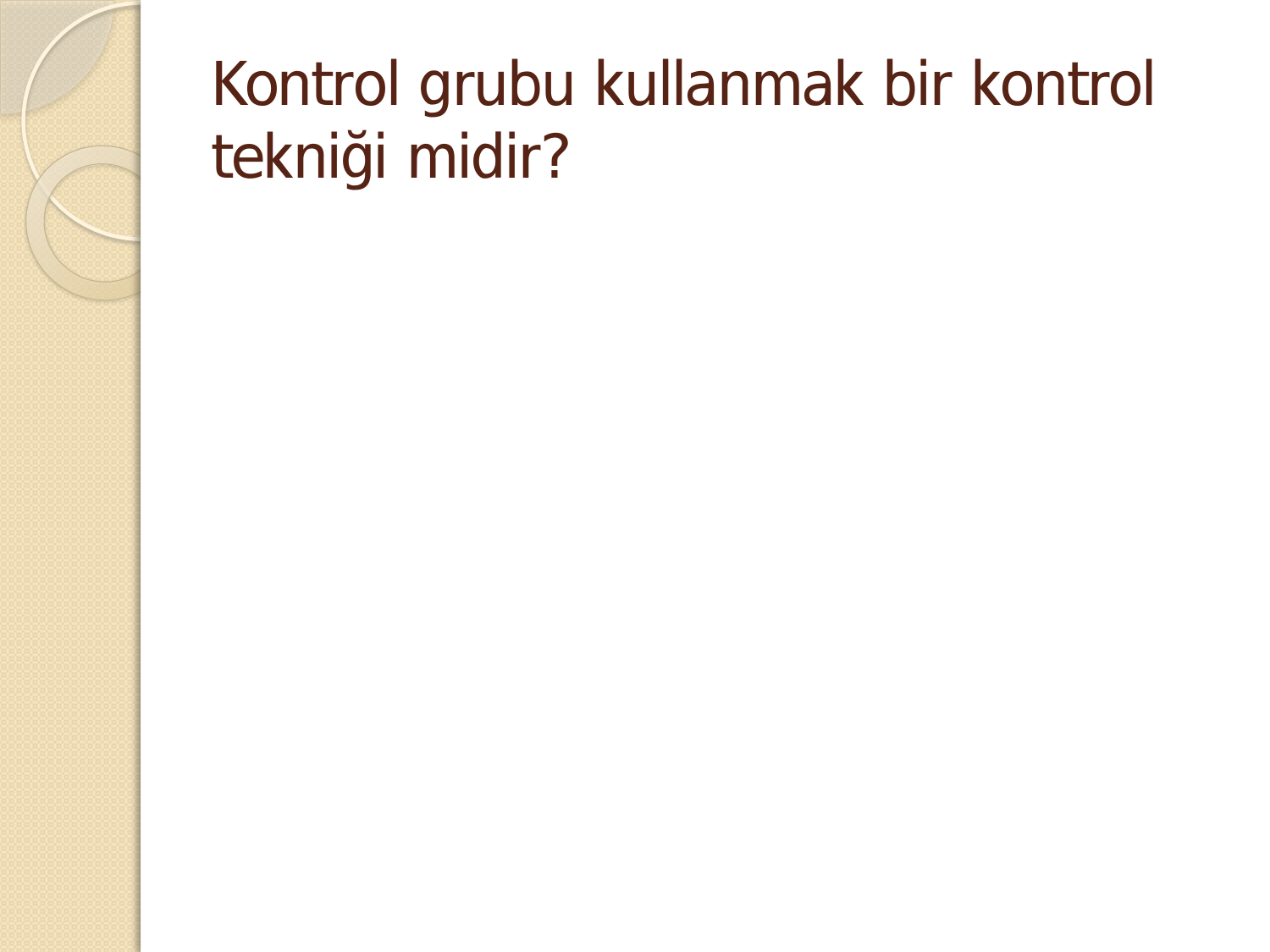

# Kontrol grubu kullanmak bir kontrol tekniği midir?